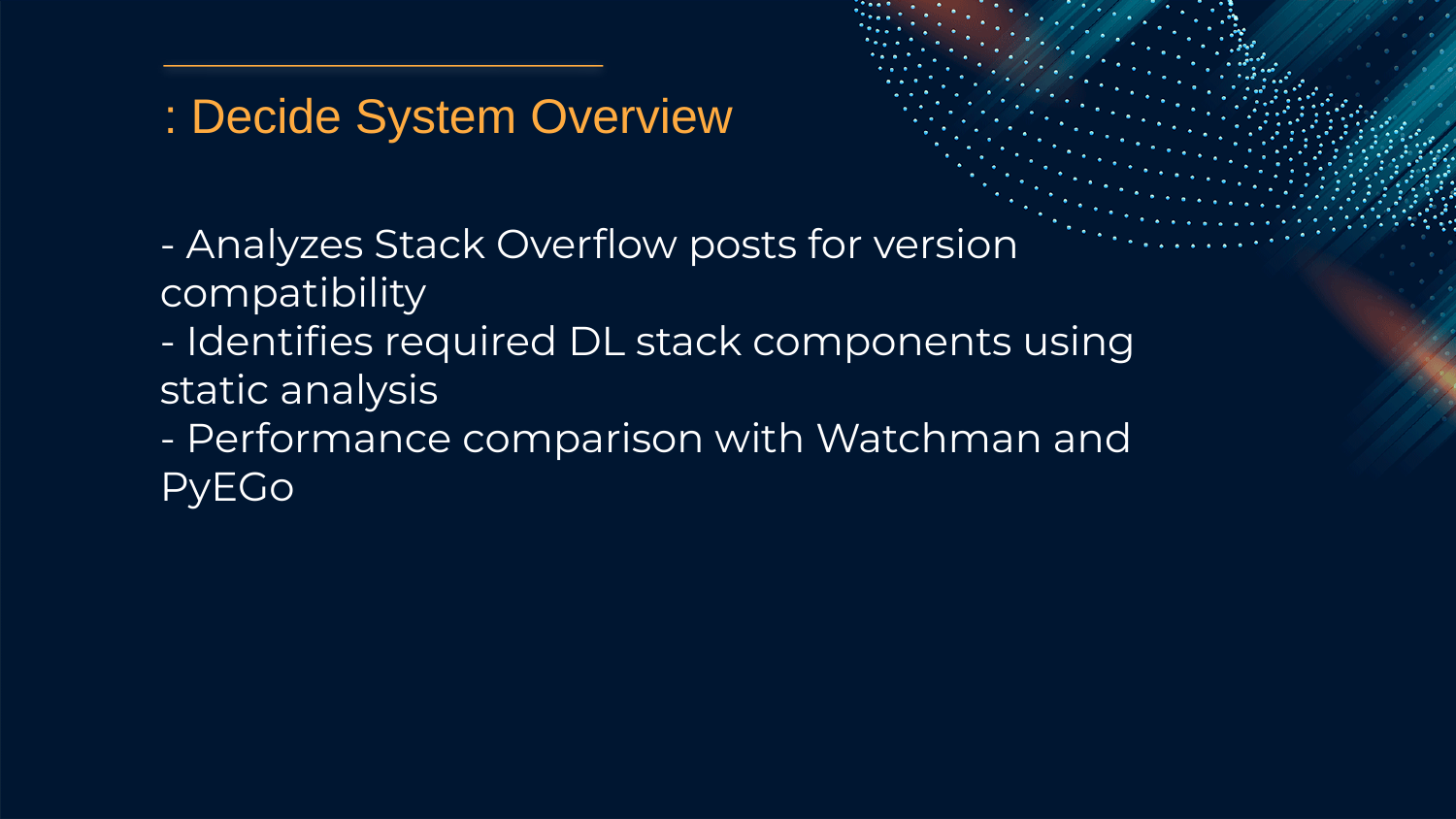

: Decide System Overview
- Analyzes Stack Overflow posts for version compatibility
- Identifies required DL stack components using static analysis
- Performance comparison with Watchman and PyEGo